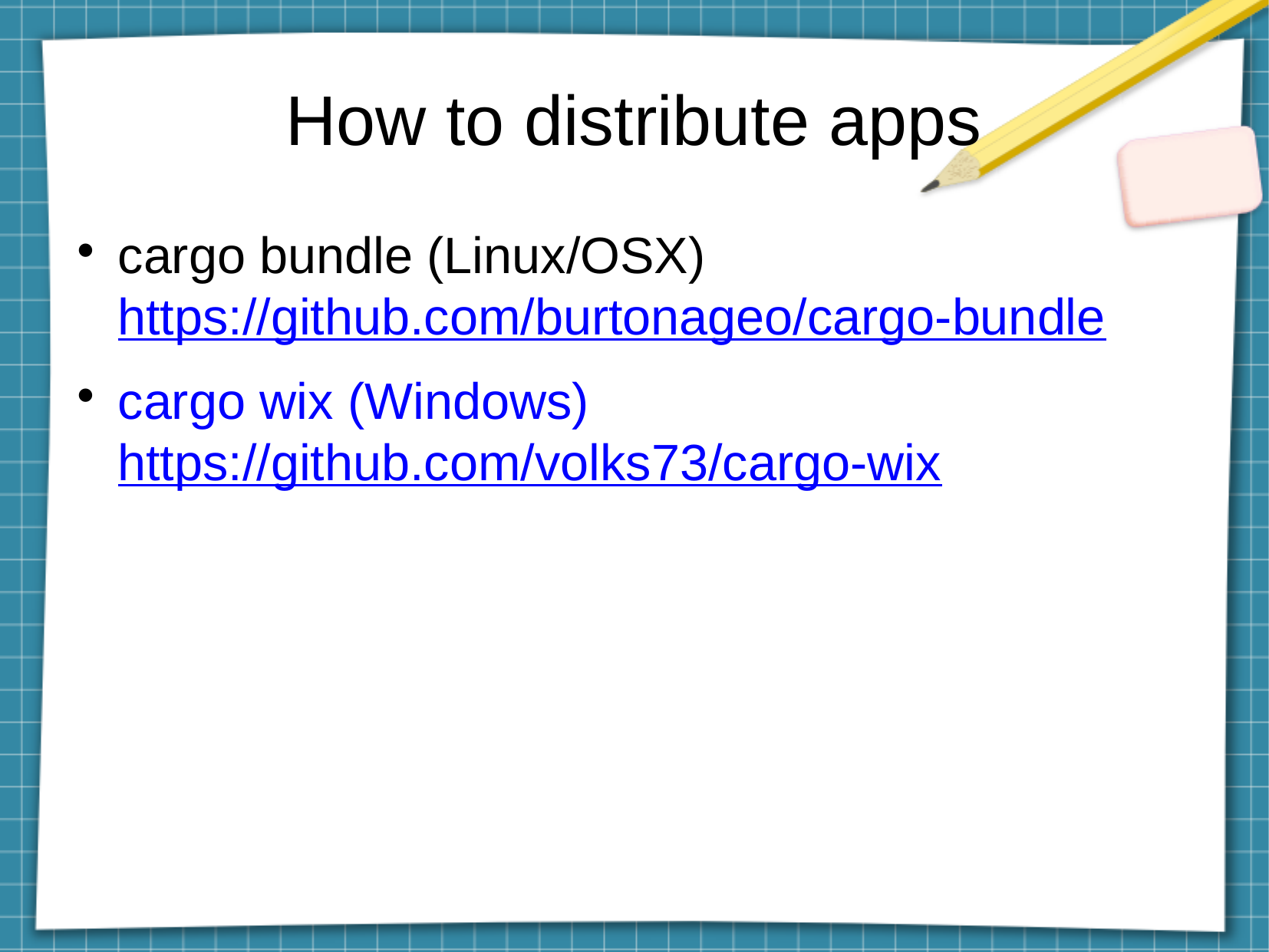

How to distribute apps
cargo bundle (Linux/OSX) https://github.com/burtonageo/cargo-bundle
cargo wix (Windows)
https://github.com/volks73/cargo-wix